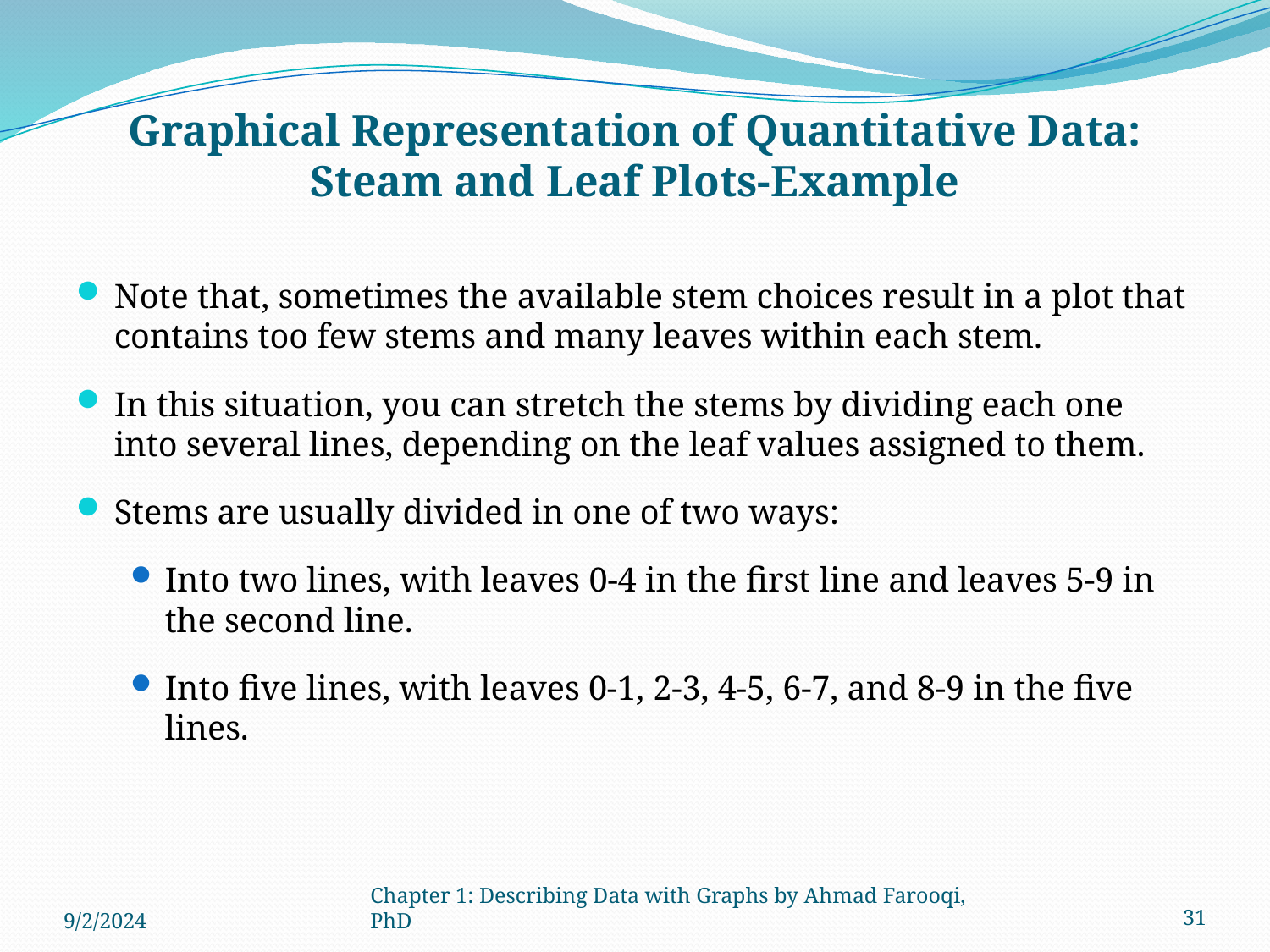

# Graphical Representation of Quantitative Data: Steam and Leaf Plots-Example
Note that, sometimes the available stem choices result in a plot that contains too few stems and many leaves within each stem.
In this situation, you can stretch the stems by dividing each one into several lines, depending on the leaf values assigned to them.
Stems are usually divided in one of two ways:
Into two lines, with leaves 0-4 in the first line and leaves 5-9 in the second line.
Into five lines, with leaves 0-1, 2-3, 4-5, 6-7, and 8-9 in the five lines.

9/2/2024
Chapter 1: Describing Data with Graphs by Ahmad Farooqi, PhD
31